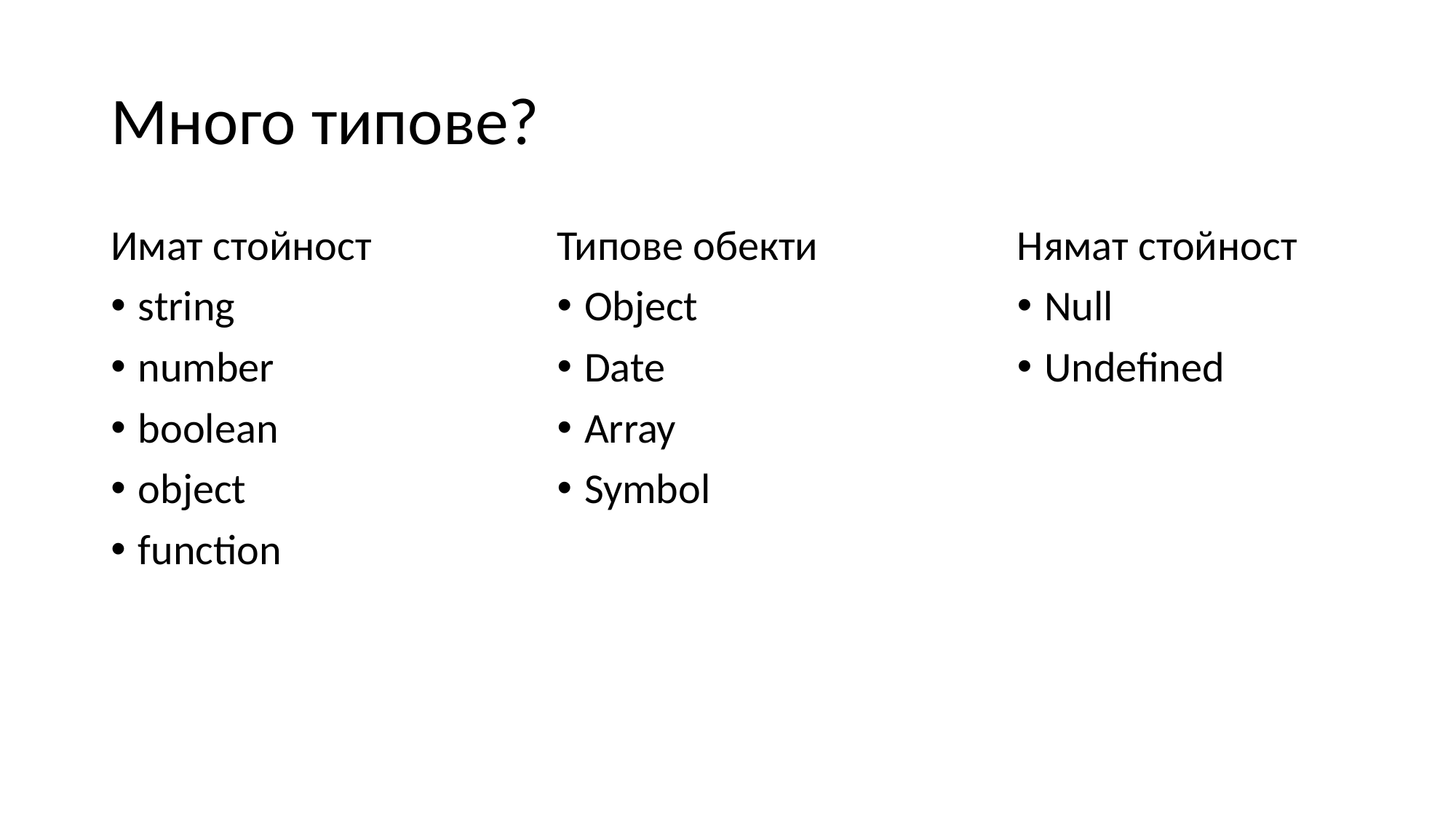

# Много типове?
Имат стойност
string
number
boolean
object
function
Типове обекти
Object
Date
Array
Symbol
Нямат стойност
Null
Undefined